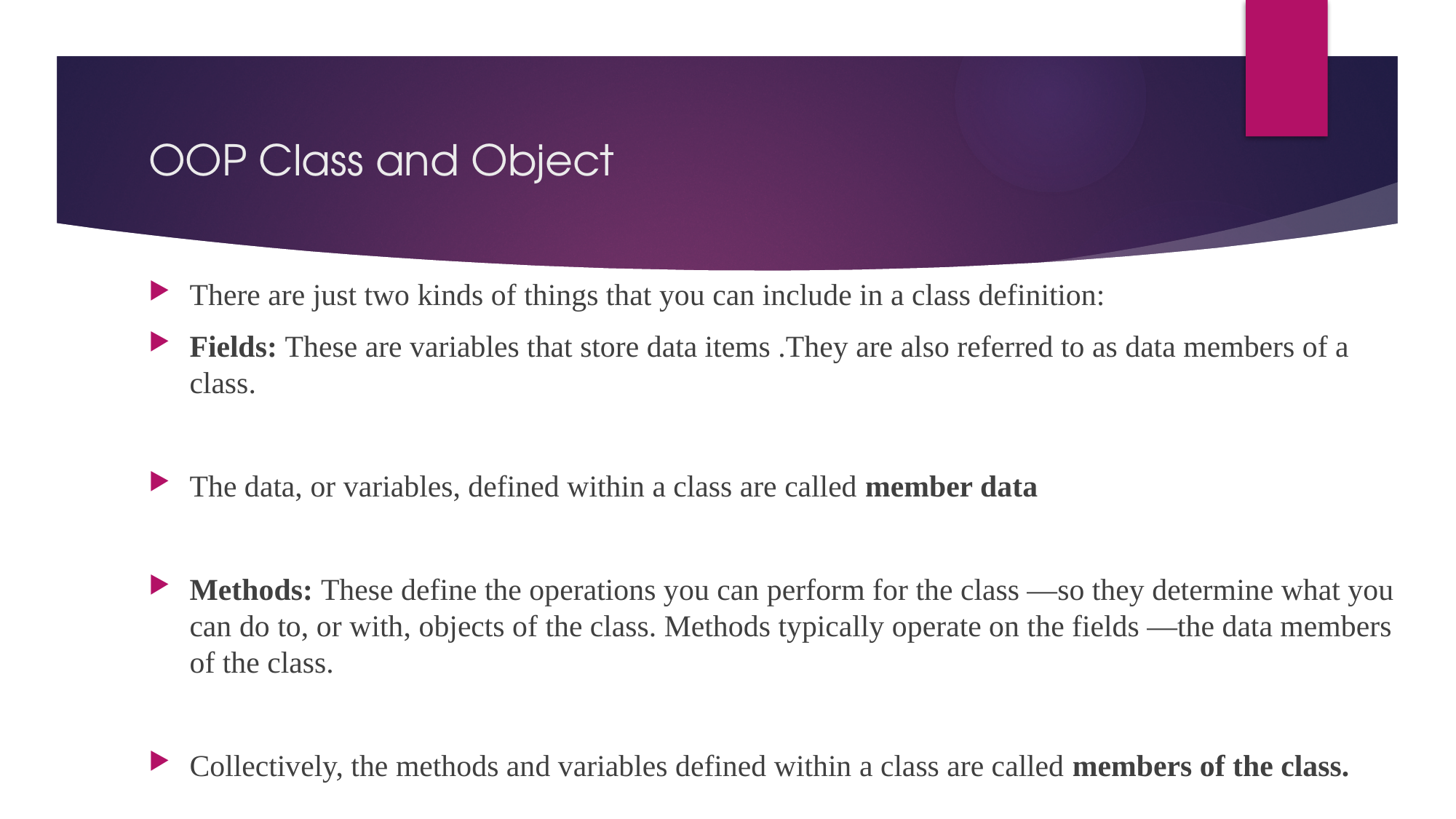

# OOP Class and Object
There are just two kinds of things that you can include in a class definition:
Fields: These are variables that store data items .They are also referred to as data members of a class.

The data, or variables, defined within a class are called member data

Methods: These define the operations you can perform for the class —so they determine what you can do to, or with, objects of the class. Methods typically operate on the fields —the data members of the class.

Collectively, the methods and variables defined within a class are called members of the class.